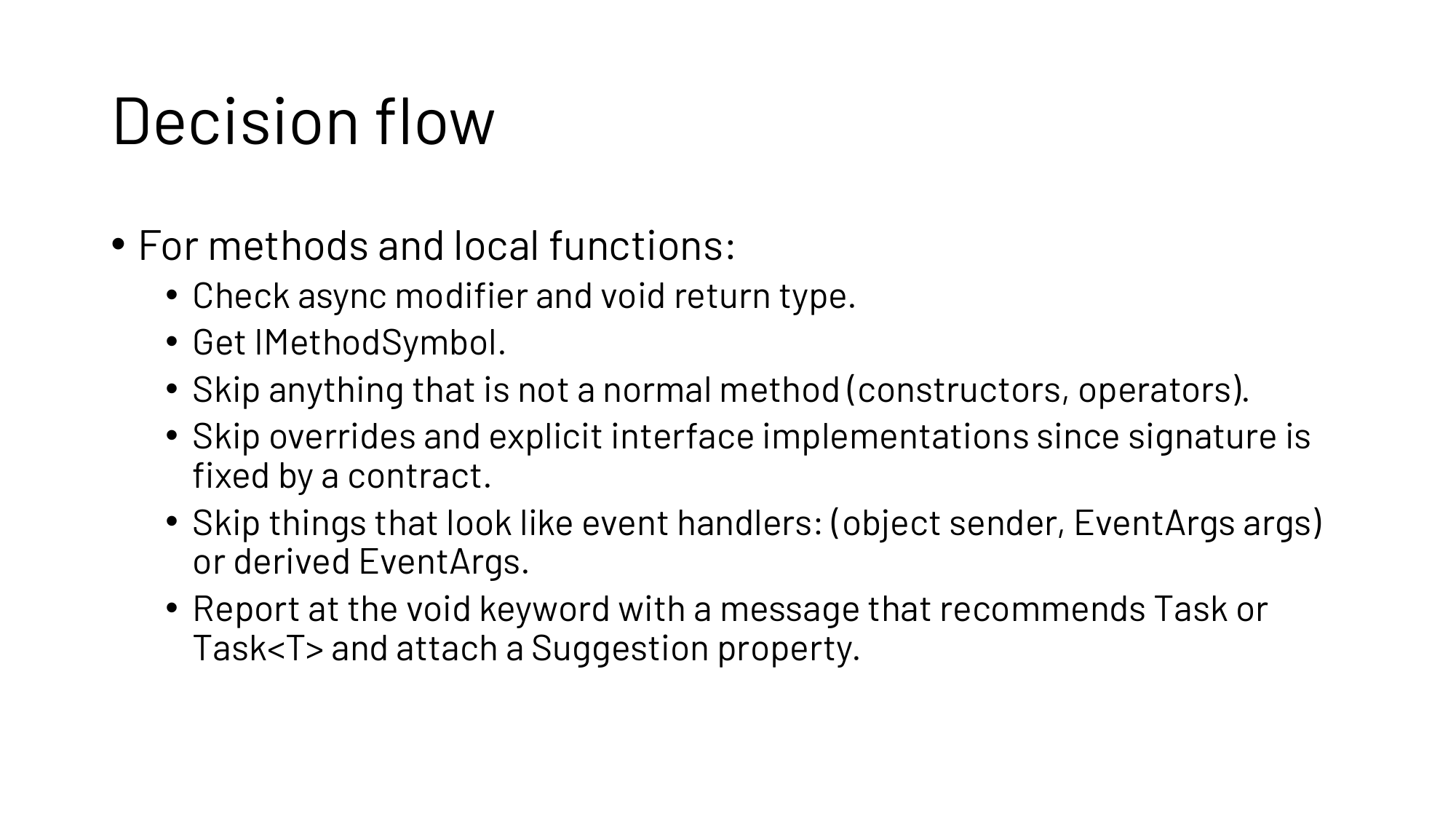

# Decision flow
For methods and local functions:
Check async modifier and void return type.
Get IMethodSymbol.
Skip anything that is not a normal method (constructors, operators).
Skip overrides and explicit interface implementations since signature is fixed by a contract.
Skip things that look like event handlers: (object sender, EventArgs args) or derived EventArgs.
Report at the void keyword with a message that recommends Task or Task<T> and attach a Suggestion property.